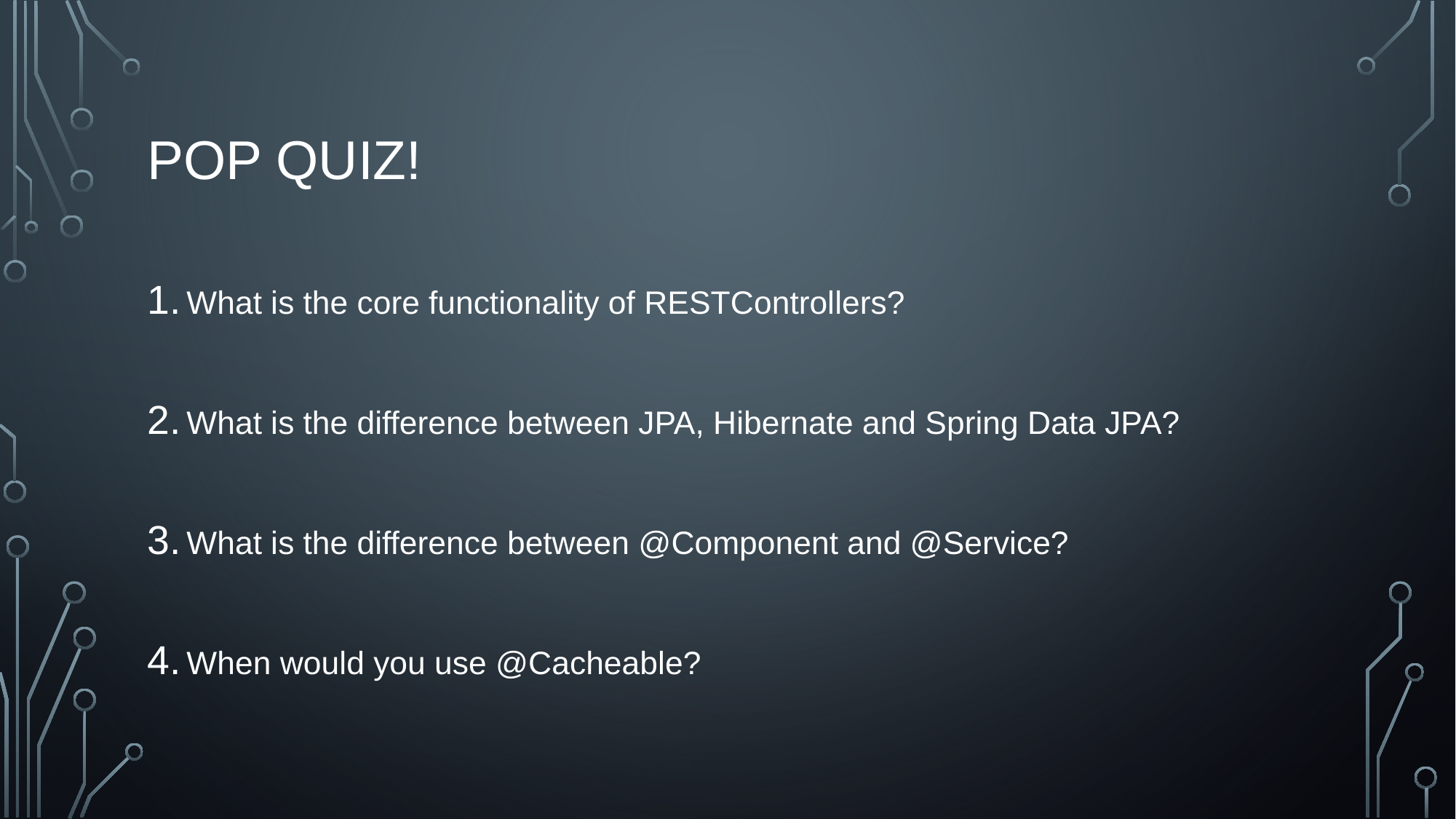

# POP QUIZ!
What is the core functionality of RESTControllers?

What is the difference between JPA, Hibernate and Spring Data JPA?

What is the difference between @Component and @Service?

When would you use @Cacheable?